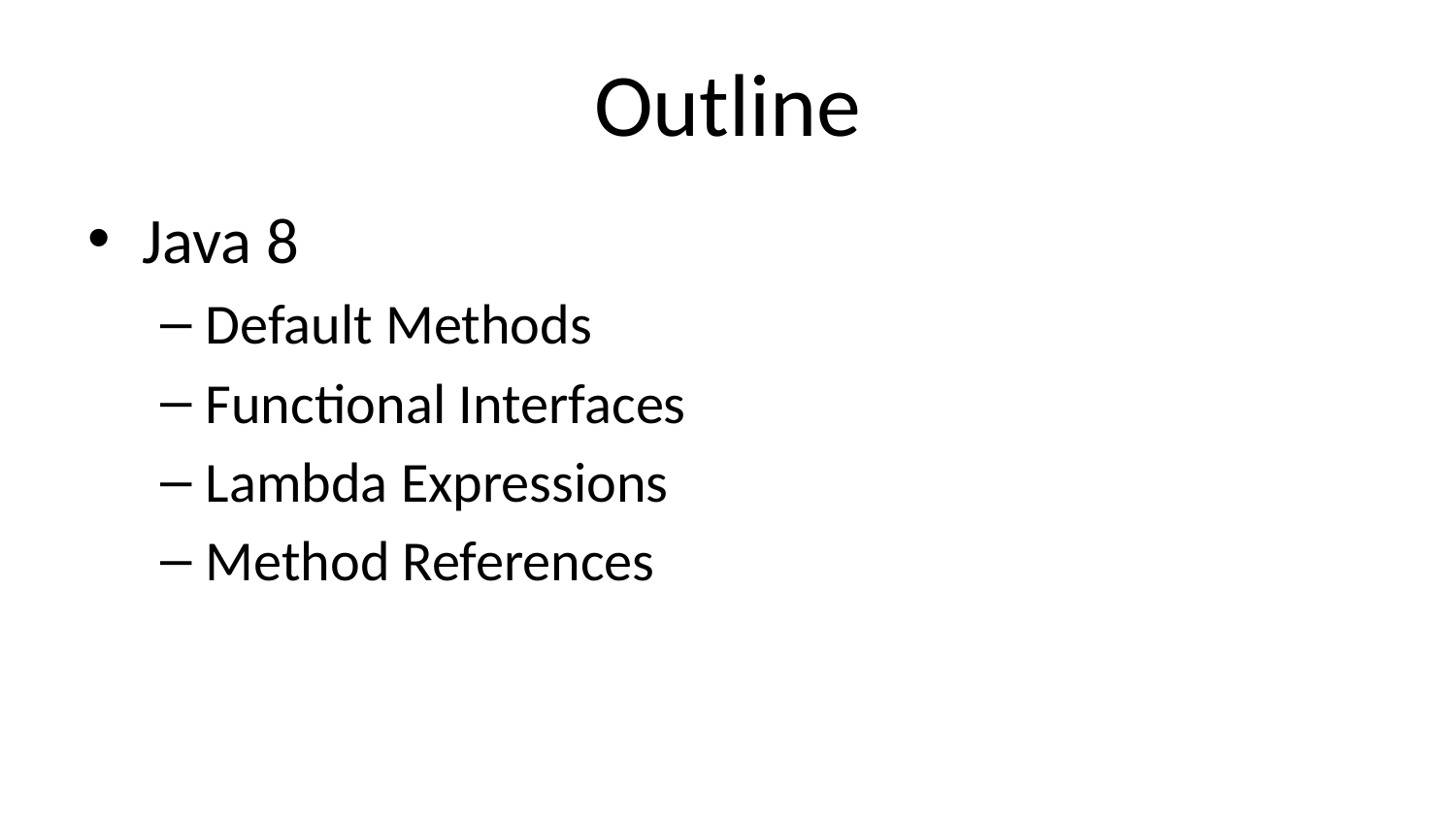

# Outline
Java 8
Default Methods
Functional Interfaces
Lambda Expressions
Method References